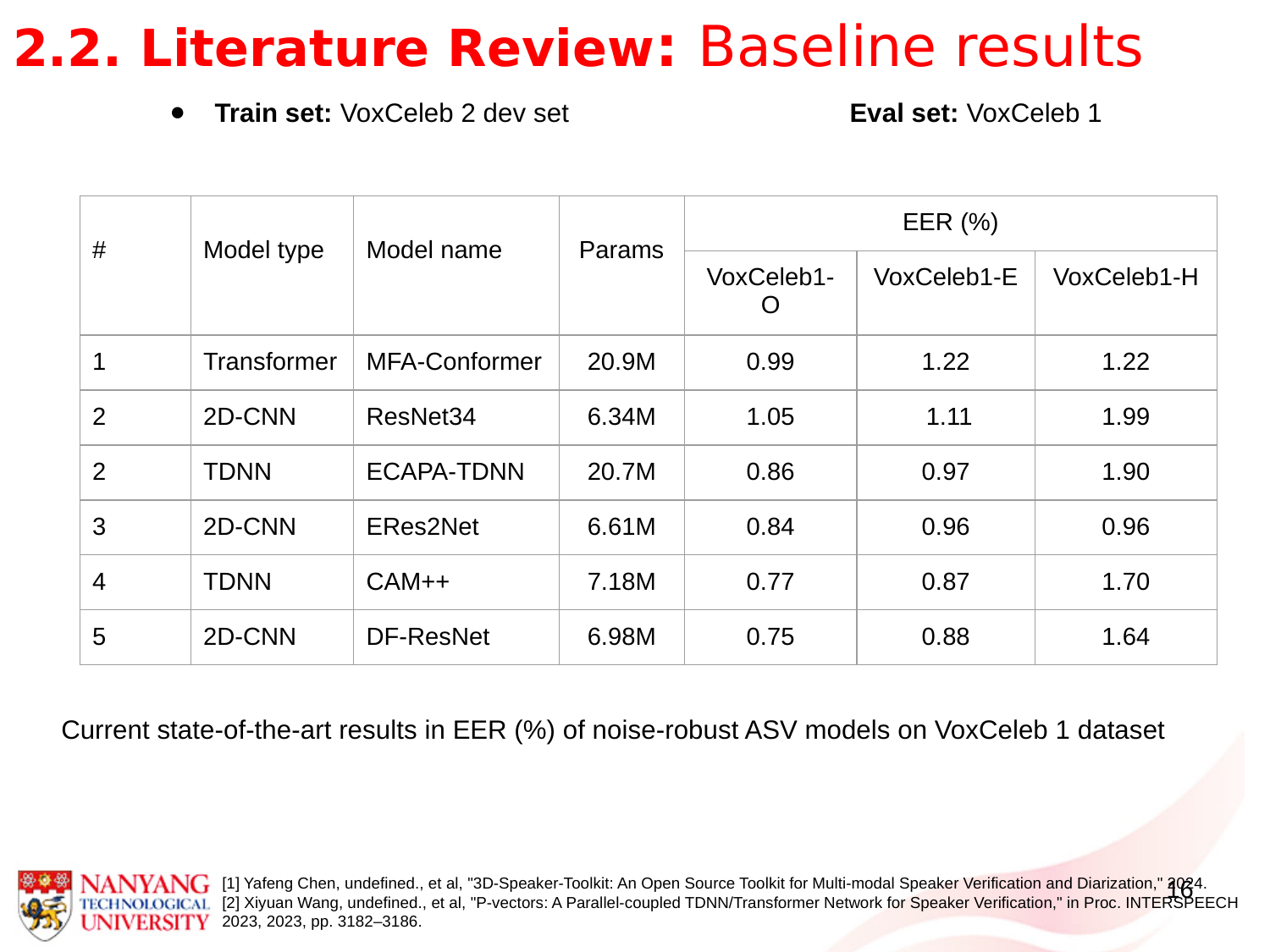

# 2.2. Literature Review: Baseline results
Train set: VoxCeleb 2 dev set			Eval set: VoxCeleb 1
| # | Model type | Model name | Params | EER (%) |  |  |
| --- | --- | --- | --- | --- | --- | --- |
|  |  |  |  | VoxCeleb1-O | VoxCeleb1-E | VoxCeleb1-H |
| 1 | Transformer | MFA-Conformer | 20.9M | 0.99 | 1.22 | 1.22 |
| 2 | 2D-CNN | ResNet34 | 6.34M | 1.05 | 1.11 | 1.99 |
| 2 | TDNN | ECAPA-TDNN | 20.7M | 0.86 | 0.97 | 1.90 |
| 3 | 2D-CNN | ERes2Net | 6.61M | 0.84 | 0.96 | 0.96 |
| 4 | TDNN | CAM++ | 7.18M | 0.77 | 0.87 | 1.70 |
| 5 | 2D-CNN | DF-ResNet | 6.98M | 0.75 | 0.88 | 1.64 |
Current state-of-the-art results in EER (%) of noise-robust ASV models on VoxCeleb 1 dataset
[1] Yafeng Chen, undefined., et al, "3D-Speaker-Toolkit: An Open Source Toolkit for Multi-modal Speaker Verification and Diarization," 2024.
[2] Xiyuan Wang, undefined., et al, "P-vectors: A Parallel-coupled TDNN/Transformer Network for Speaker Verification," in Proc. INTERSPEECH 2023, 2023, pp. 3182–3186.
16